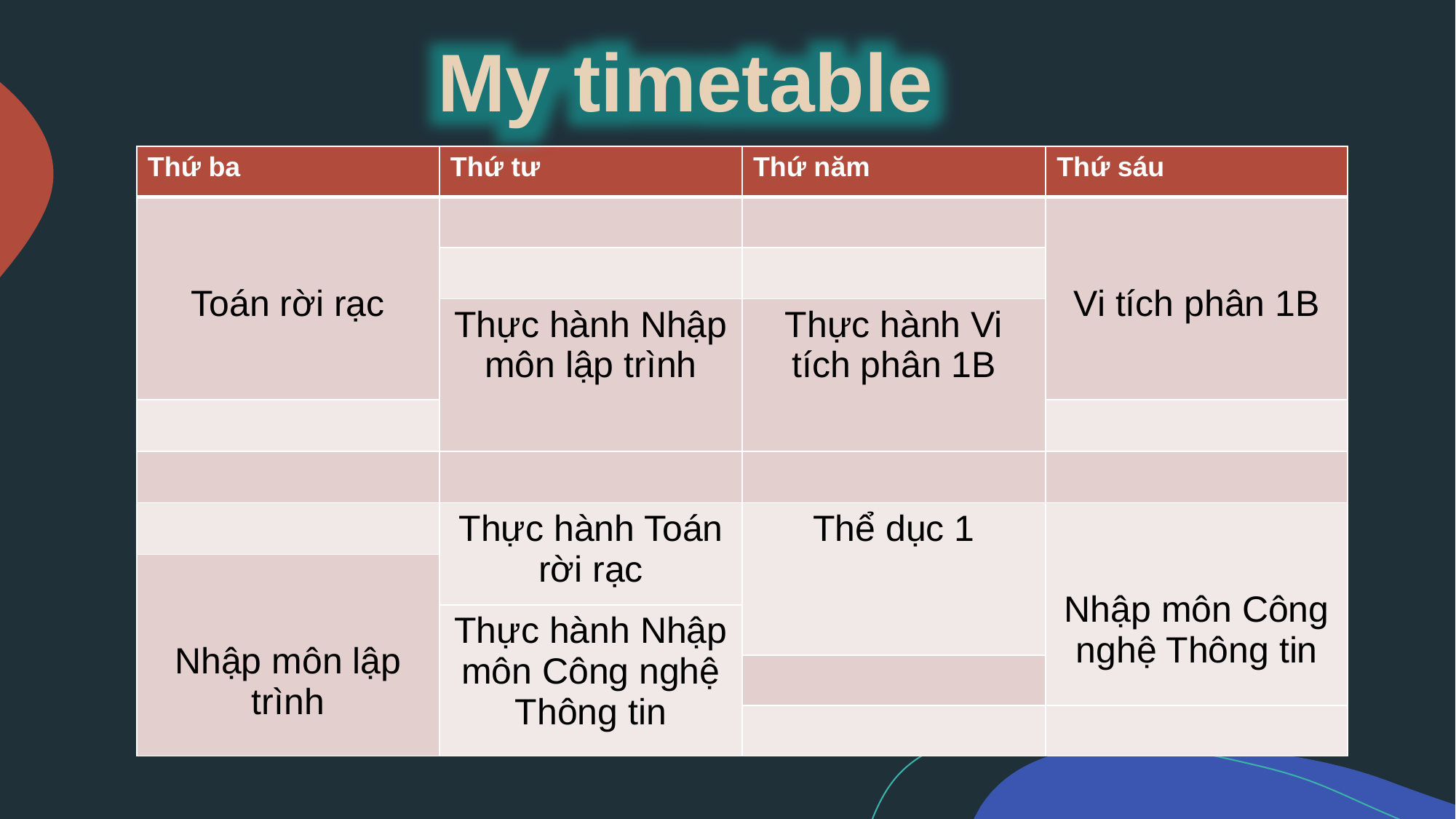

My timetable
| Thứ ba | Thứ tư | Thứ năm | Thứ sáu |
| --- | --- | --- | --- |
| Toán rời rạc |  |  | Vi tích phân 1B |
|  |  |  |  |
|  | Thực hành Nhập môn lập trình | Thực hành Vi tích phân 1B |  |
|  |  |  |  |
|  |  |  |  |
|  | Thực hành Toán rời rạc | Thể dục 1 | Nhập môn Công nghệ Thông tin |
| Nhập môn lập trình |  |  |  |
|  | Thực hành Nhập môn Công nghệ Thông tin |  |  |
|  |  |  |  |
|  |  |  |  |